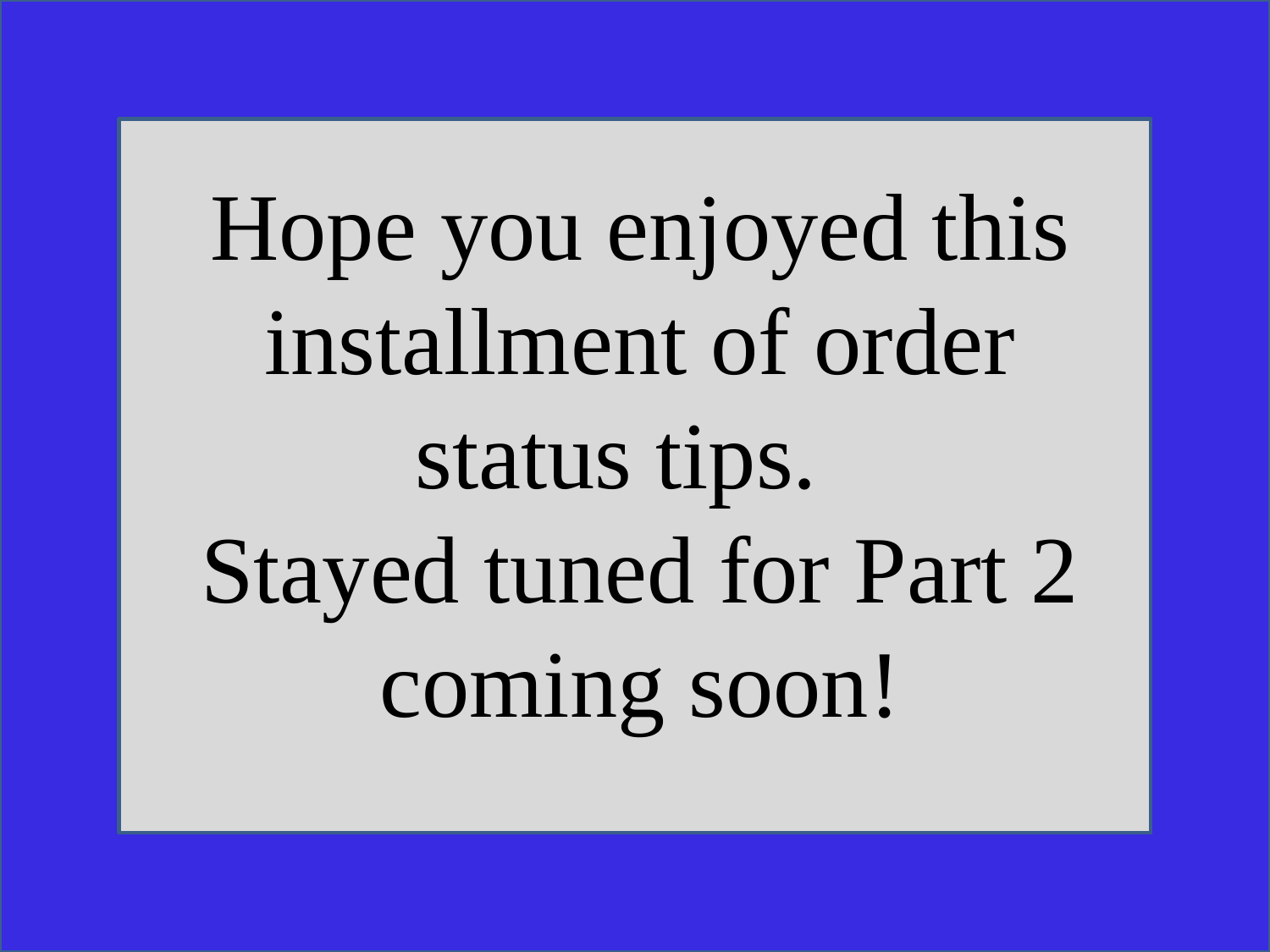

Hope you enjoyed this installment of order status tips.
Stayed tuned for Part 2 coming soon!